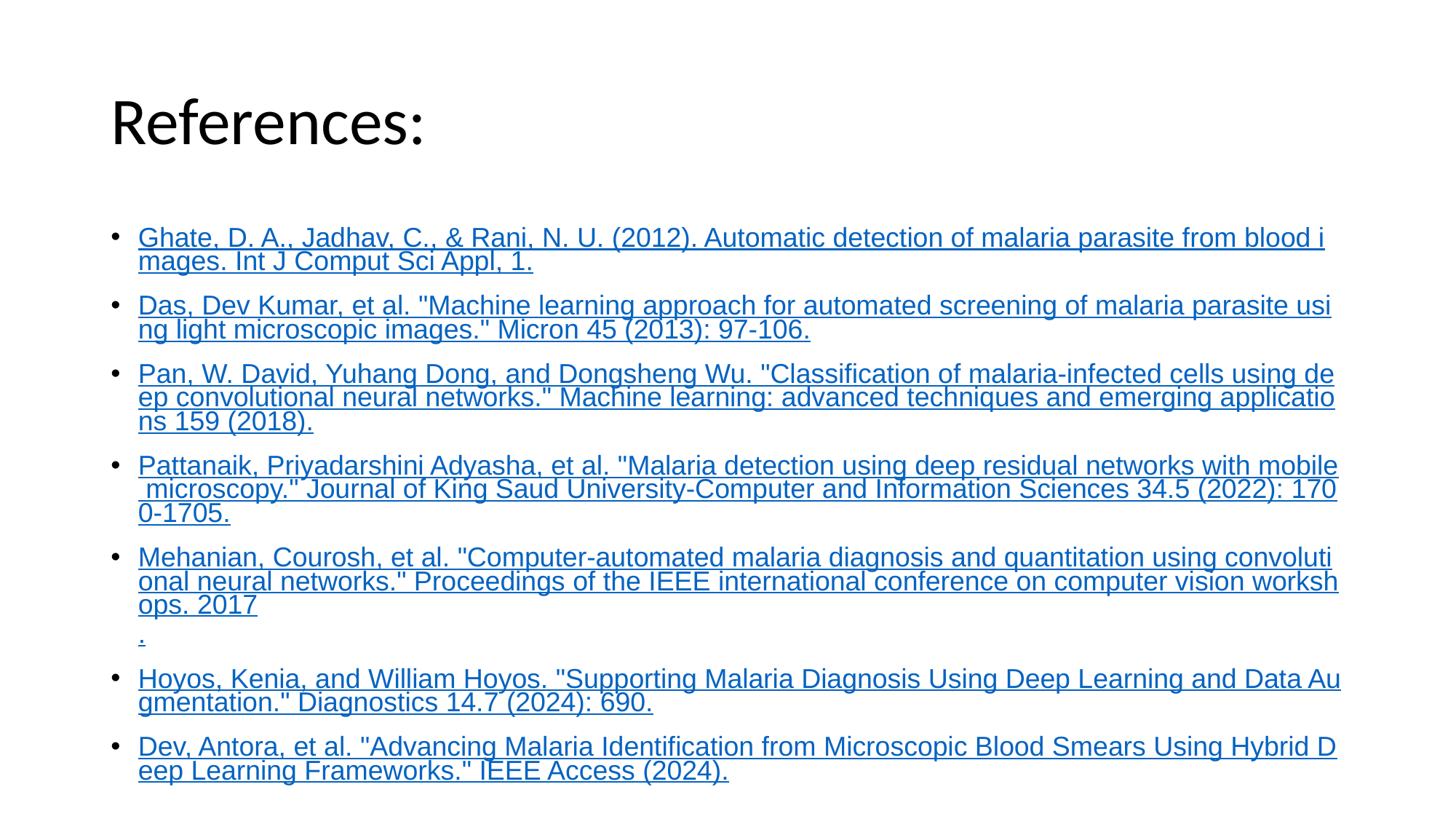

# References:
Ghate, D. A., Jadhav, C., & Rani, N. U. (2012). Automatic detection of malaria parasite from blood images. Int J Comput Sci Appl, 1.
Das, Dev Kumar, et al. "Machine learning approach for automated screening of malaria parasite using light microscopic images." Micron 45 (2013): 97-106.
Pan, W. David, Yuhang Dong, and Dongsheng Wu. "Classification of malaria-infected cells using deep convolutional neural networks." Machine learning: advanced techniques and emerging applications 159 (2018).
Pattanaik, Priyadarshini Adyasha, et al. "Malaria detection using deep residual networks with mobile microscopy." Journal of King Saud University-Computer and Information Sciences 34.5 (2022): 1700-1705.
Mehanian, Courosh, et al. "Computer-automated malaria diagnosis and quantitation using convolutional neural networks." Proceedings of the IEEE international conference on computer vision workshops. 2017.
Hoyos, Kenia, and William Hoyos. "Supporting Malaria Diagnosis Using Deep Learning and Data Augmentation." Diagnostics 14.7 (2024): 690.
Dev, Antora, et al. "Advancing Malaria Identification from Microscopic Blood Smears Using Hybrid Deep Learning Frameworks." IEEE Access (2024).